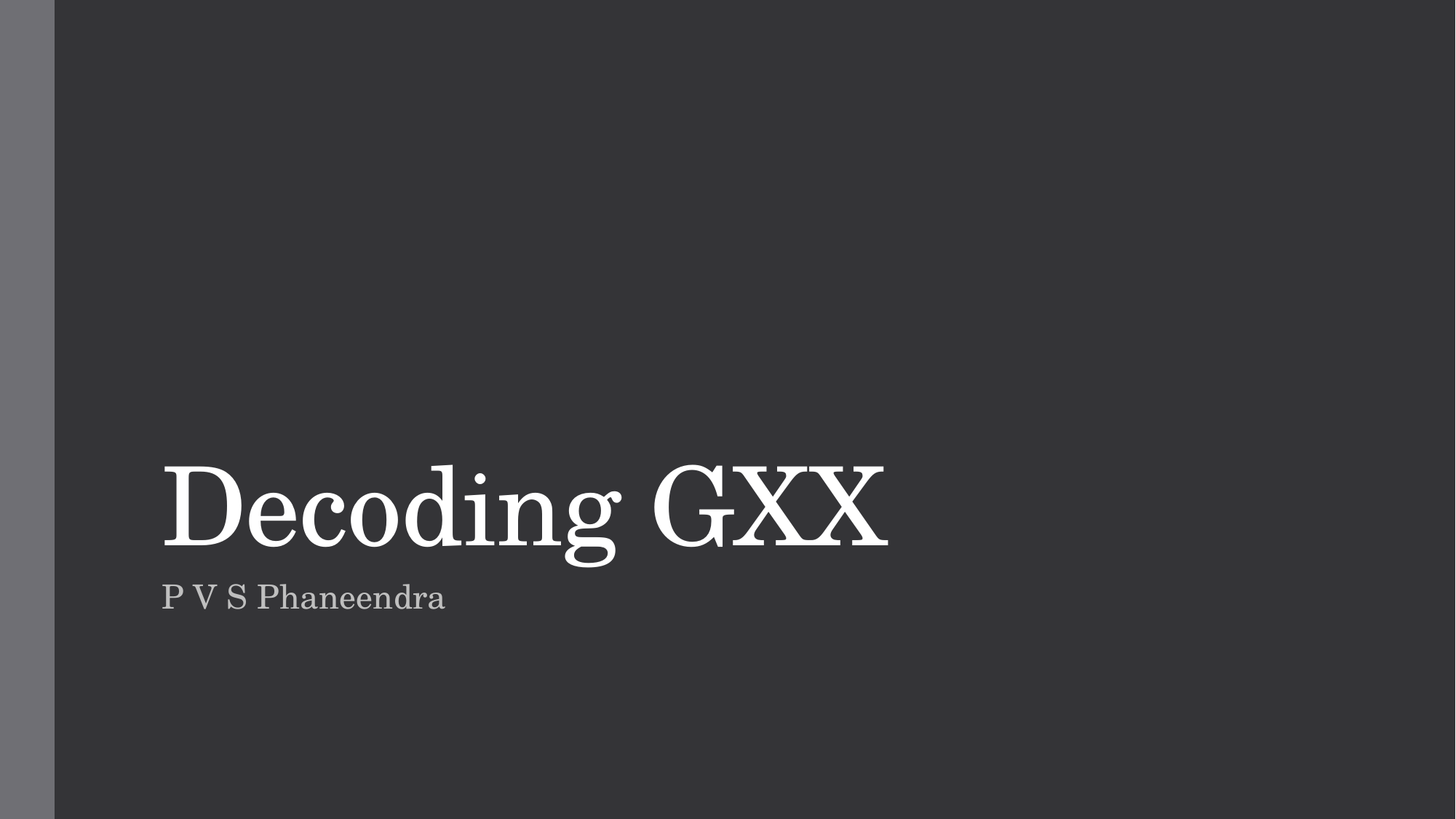

# Decoding GXX
P V S Phaneendra